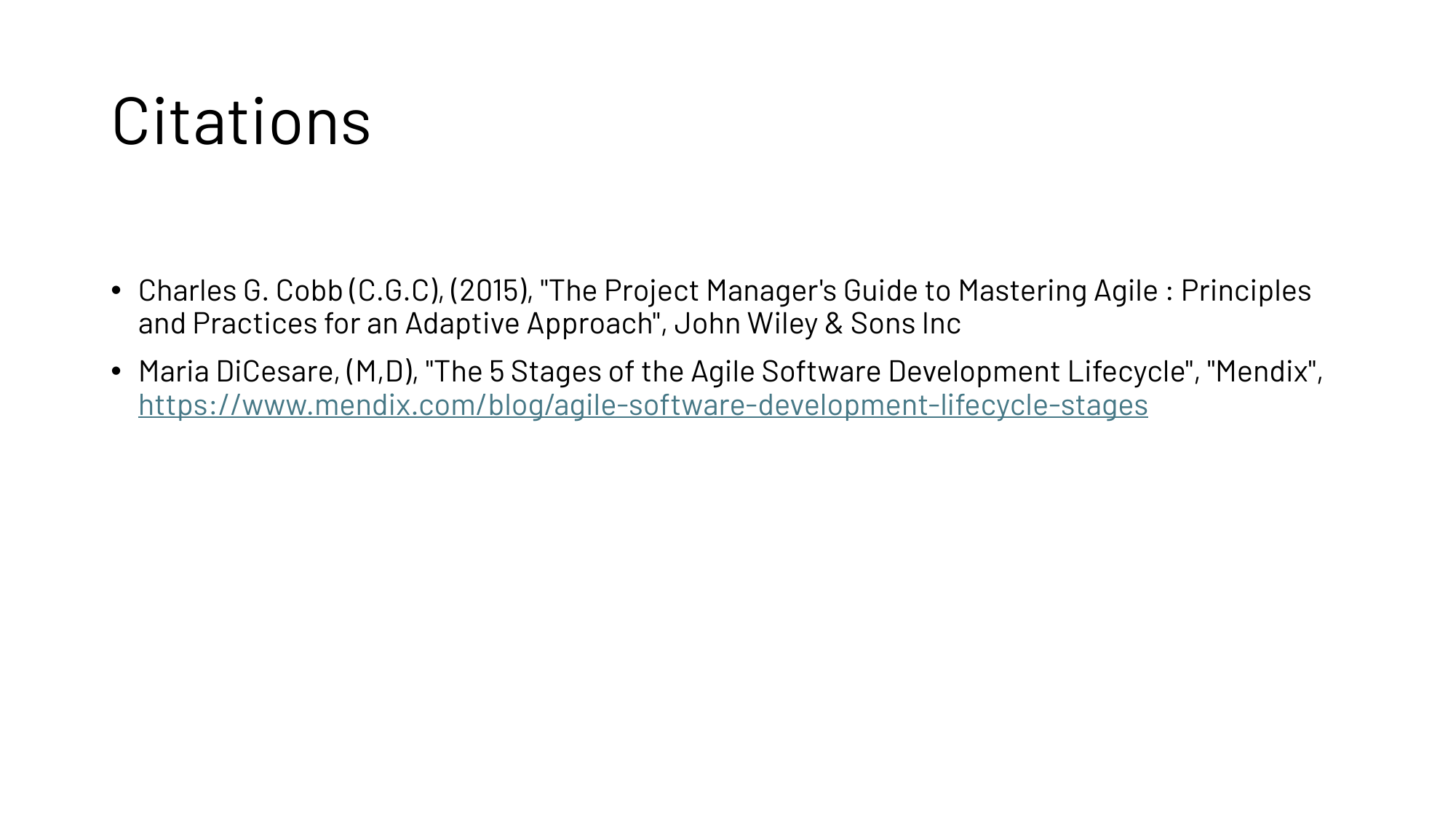

# Citations

Charles G. Cobb (C.G.C), (2015), "The Project Manager's Guide to Mastering Agile : Principles and Practices for an Adaptive Approach", John Wiley & Sons Inc
Maria DiCesare, (M,D), "The 5 Stages of the Agile Software Development Lifecycle", "Mendix", https://www.mendix.com/blog/agile-software-development-lifecycle-stages